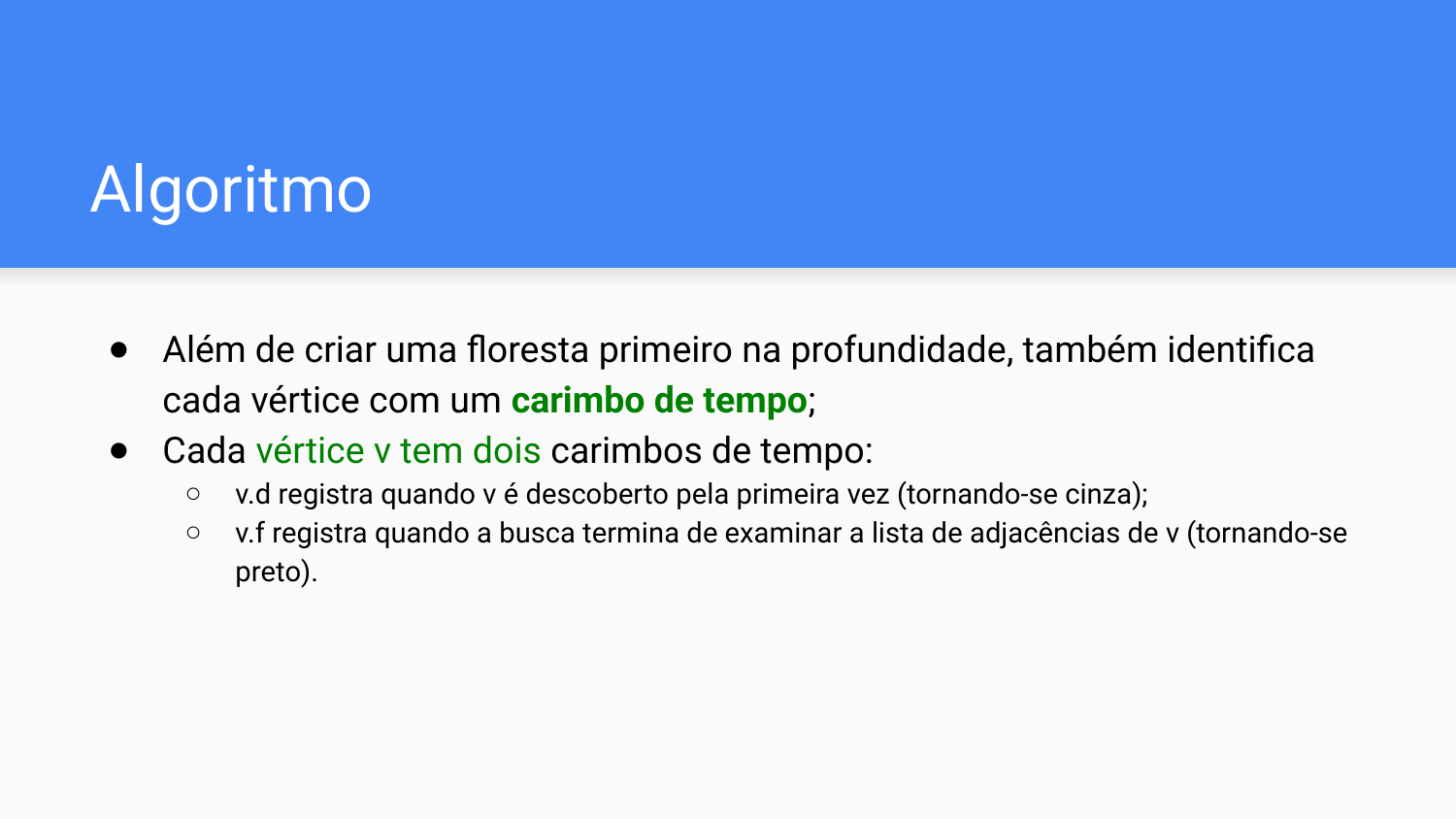

# Algoritmo
Além de criar uma floresta primeiro na profundidade, também identifica cada vértice com um carimbo de tempo;
Cada vértice v tem dois carimbos de tempo:
v.d registra quando v é descoberto pela primeira vez (tornando-se cinza);
v.f registra quando a busca termina de examinar a lista de adjacências de v (tornando-se preto).